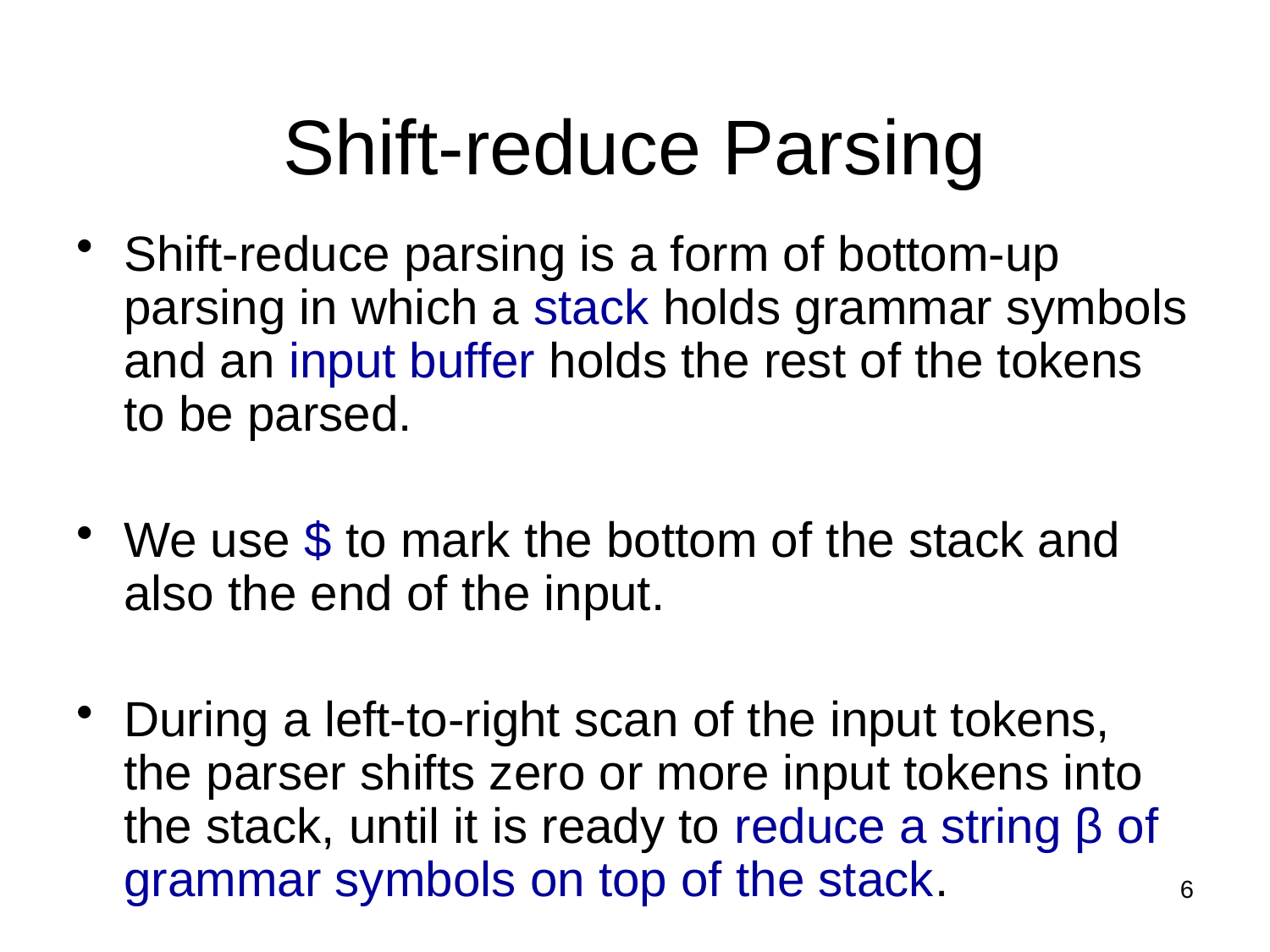

Shift-reduce Parsing
Shift-reduce parsing is a form of bottom-up parsing in which a stack holds grammar symbols and an input buffer holds the rest of the tokens to be parsed.

We use $ to mark the bottom of the stack and also the end of the input.

During a left-to-right scan of the input tokens, the parser shifts zero or more input tokens into the stack, until it is ready to reduce a string β of grammar symbols on top of the stack.
6